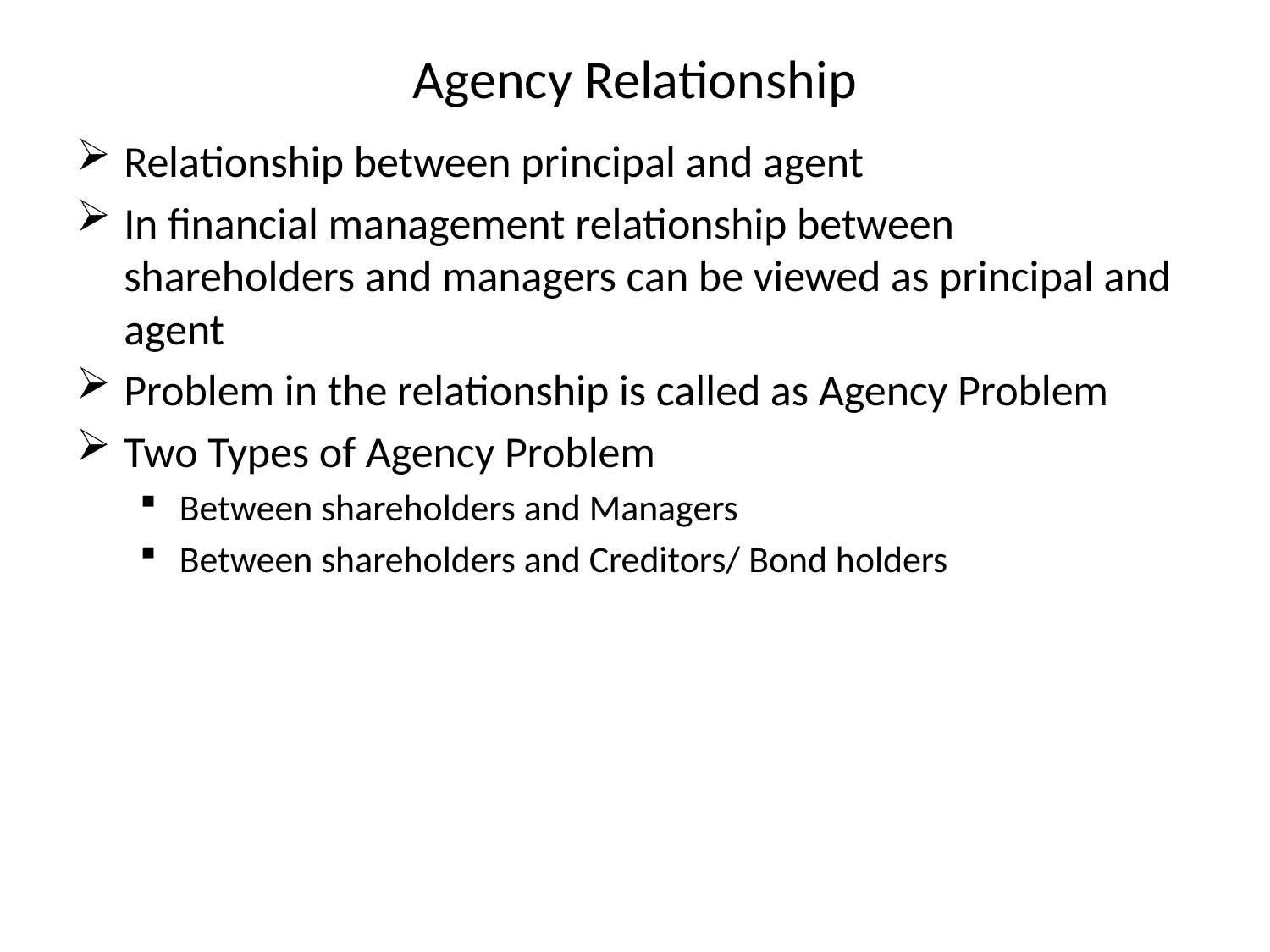

# Agency Relationship
Relationship between principal and agent
In financial management relationship between shareholders and managers can be viewed as principal and agent
Problem in the relationship is called as Agency Problem
Two Types of Agency Problem
Between shareholders and Managers
Between shareholders and Creditors/ Bond holders